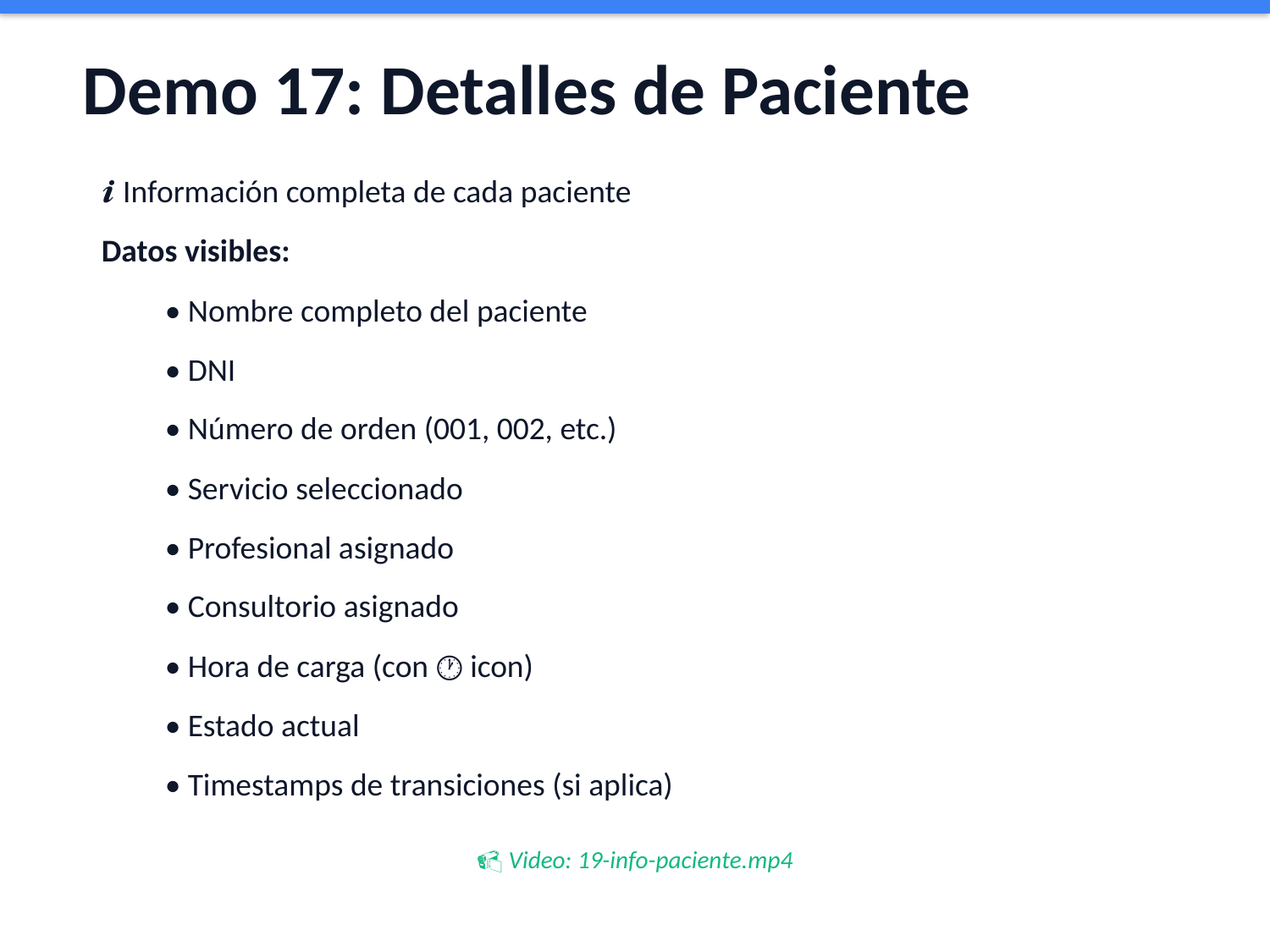

Demo 17: Detalles de Paciente
ℹ️ Información completa de cada paciente
Datos visibles:
• Nombre completo del paciente
• DNI
• Número de orden (001, 002, etc.)
• Servicio seleccionado
• Profesional asignado
• Consultorio asignado
• Hora de carga (con 🕐 icon)
• Estado actual
• Timestamps de transiciones (si aplica)
📹 Video: 19-info-paciente.mp4